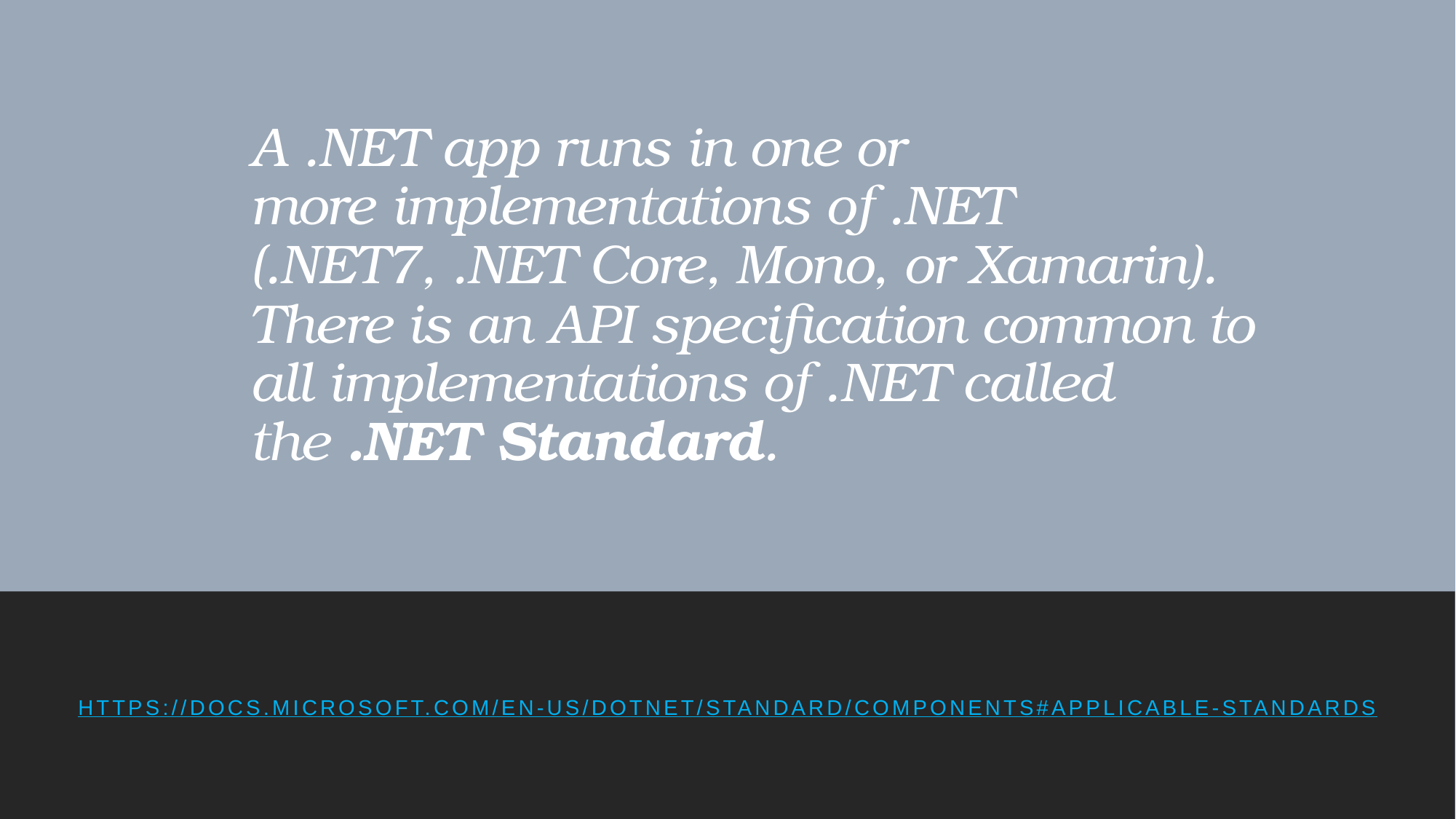

# A .NET app runs in one or more implementations of .NET (.NET7, .NET Core, Mono, or Xamarin). There is an API specification common to all implementations of .NET called the .NET Standard.
https://docs.microsoft.com/en-us/dotnet/standard/components#applicable-standards